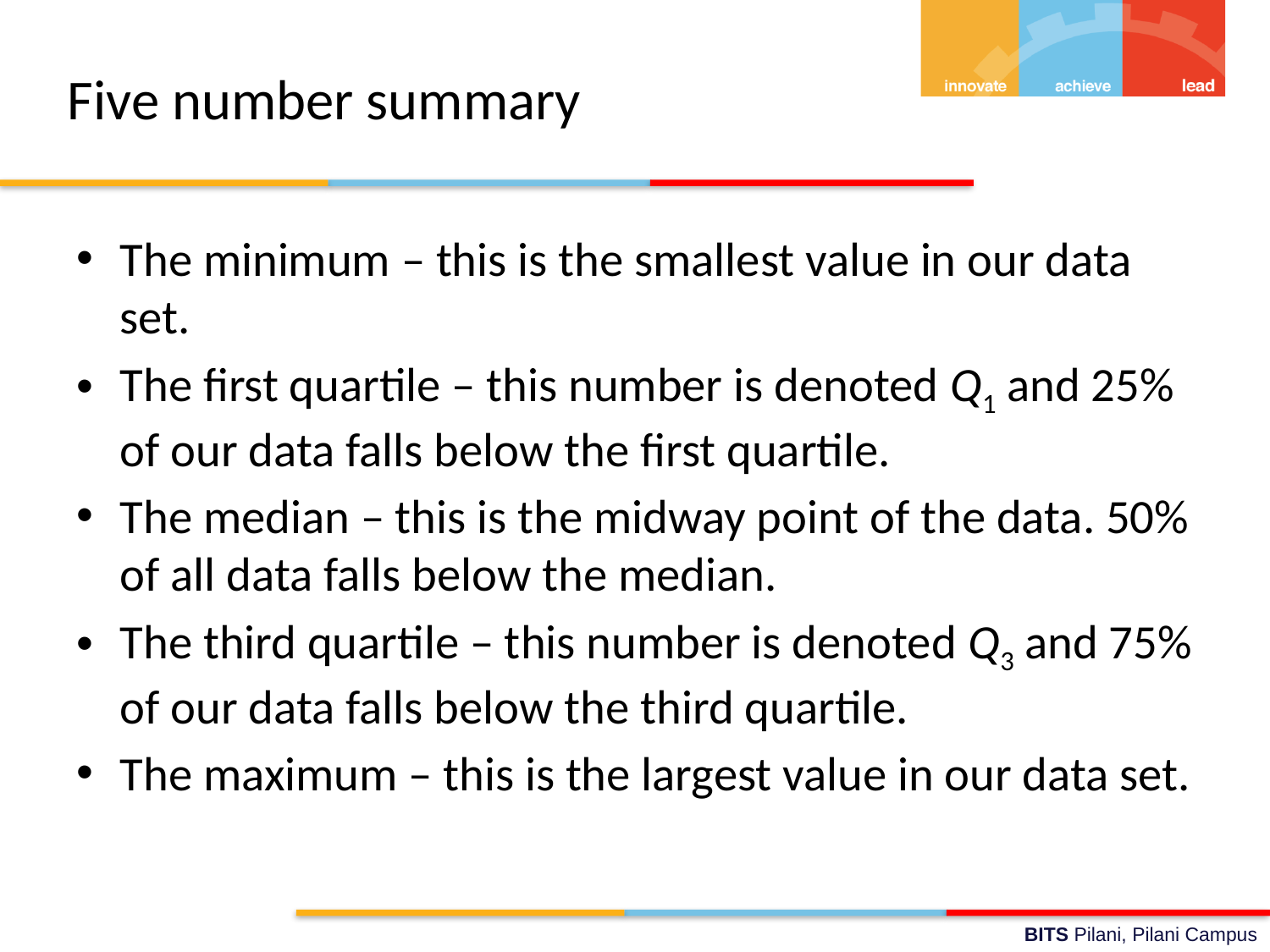

# Five number summary
The minimum – this is the smallest value in our data set.
The first quartile – this number is denoted Q1 and 25% of our data falls below the first quartile.
The median – this is the midway point of the data. 50% of all data falls below the median.
The third quartile – this number is denoted Q3 and 75% of our data falls below the third quartile.
The maximum – this is the largest value in our data set.